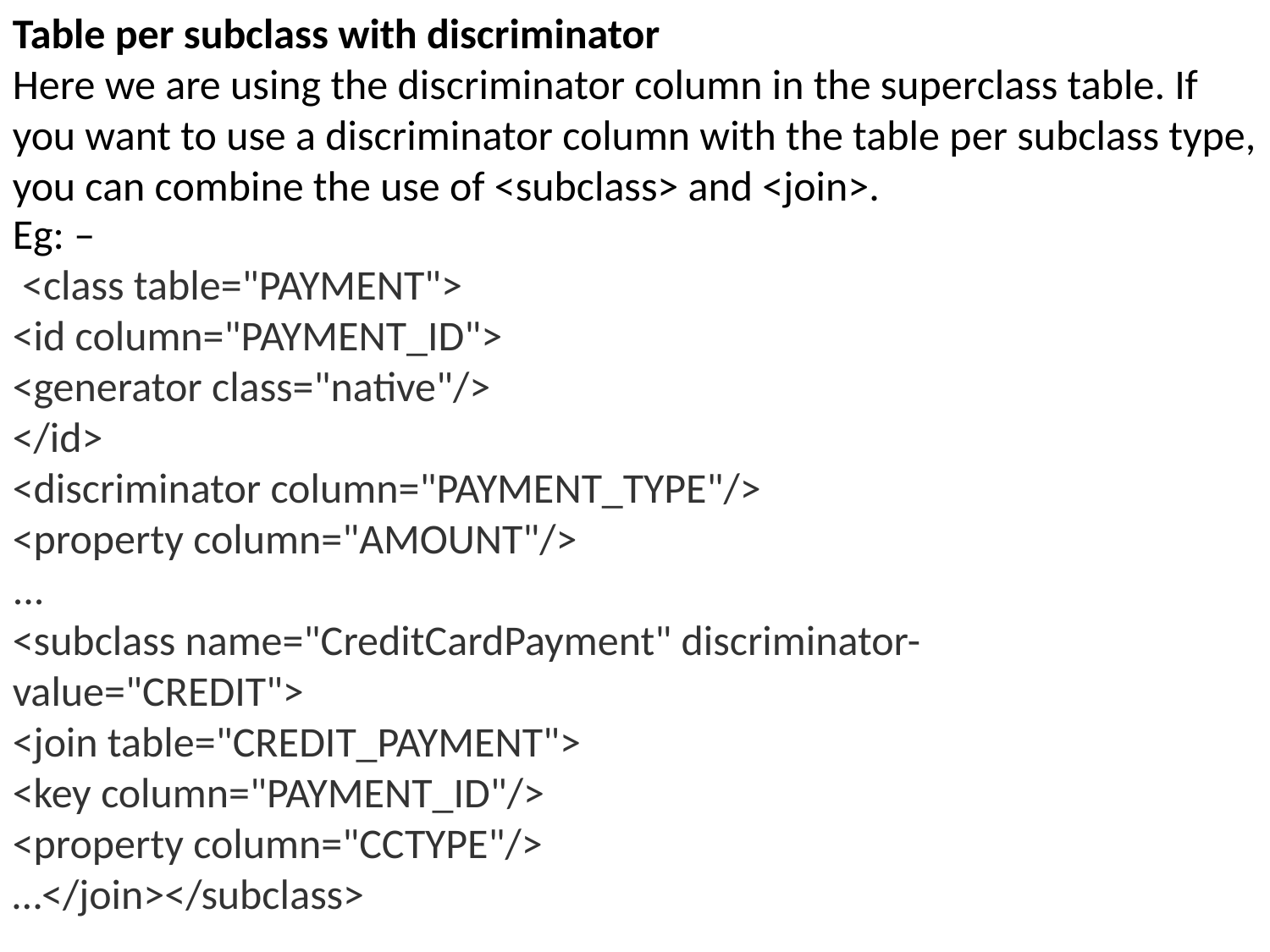

Table per subclass with discriminator
Here we are using the discriminator column in the superclass table. If you want to use a discriminator column with the table per subclass type, you can combine the use of <subclass> and <join>.
Eg: –
 <class table="PAYMENT">
<id column="PAYMENT_ID">
<generator class="native"/>
</id>
<discriminator column="PAYMENT_TYPE"/>
<property column="AMOUNT"/>
...
<subclass name="CreditCardPayment" discriminator-value="CREDIT">
<join table="CREDIT_PAYMENT">
<key column="PAYMENT_ID"/>
<property column="CCTYPE"/>
…</join></subclass>